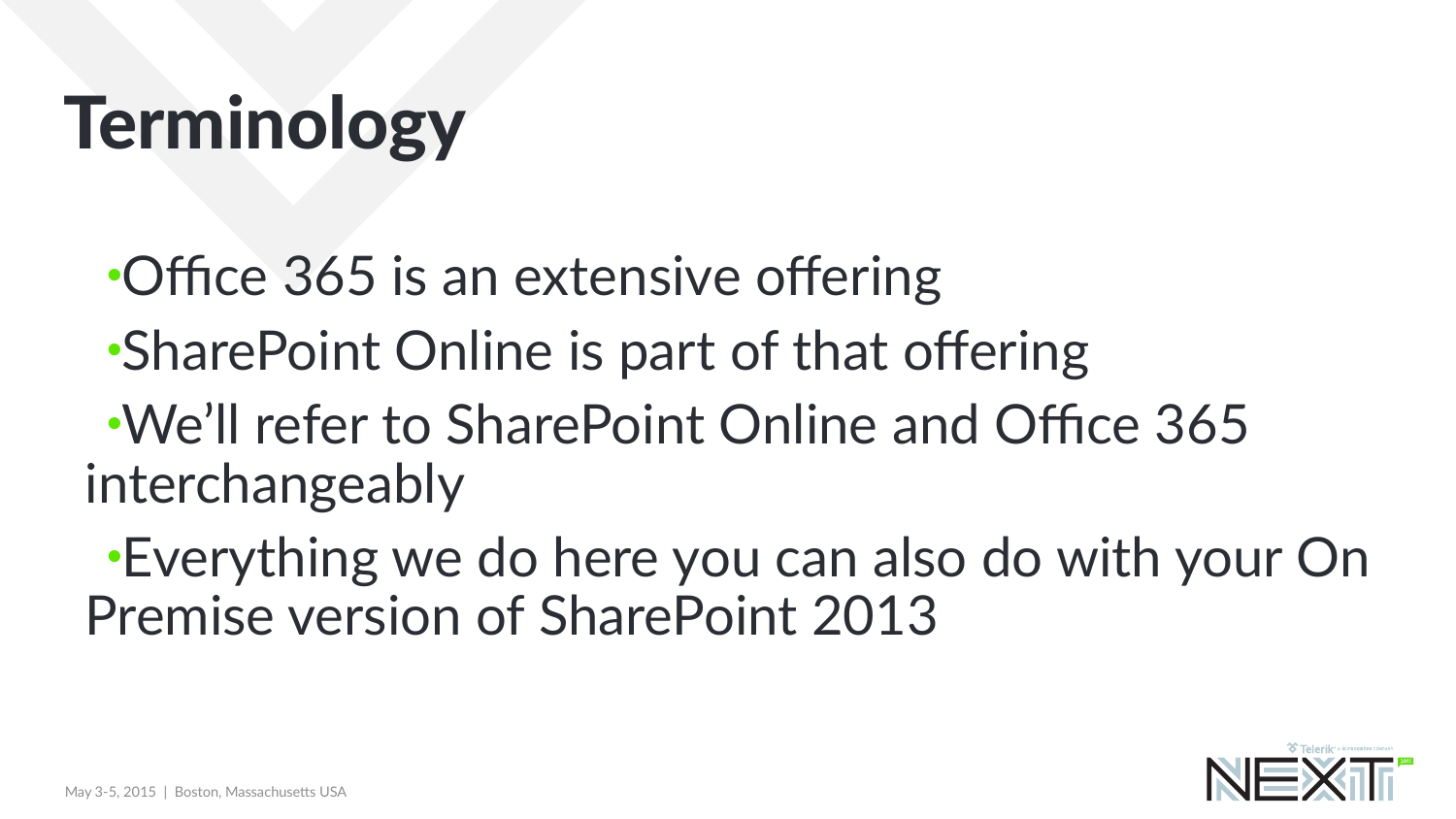

# Terminology
Office 365 is an extensive offering
SharePoint Online is part of that offering
We’ll refer to SharePoint Online and Office 365 interchangeably
Everything we do here you can also do with your On Premise version of SharePoint 2013